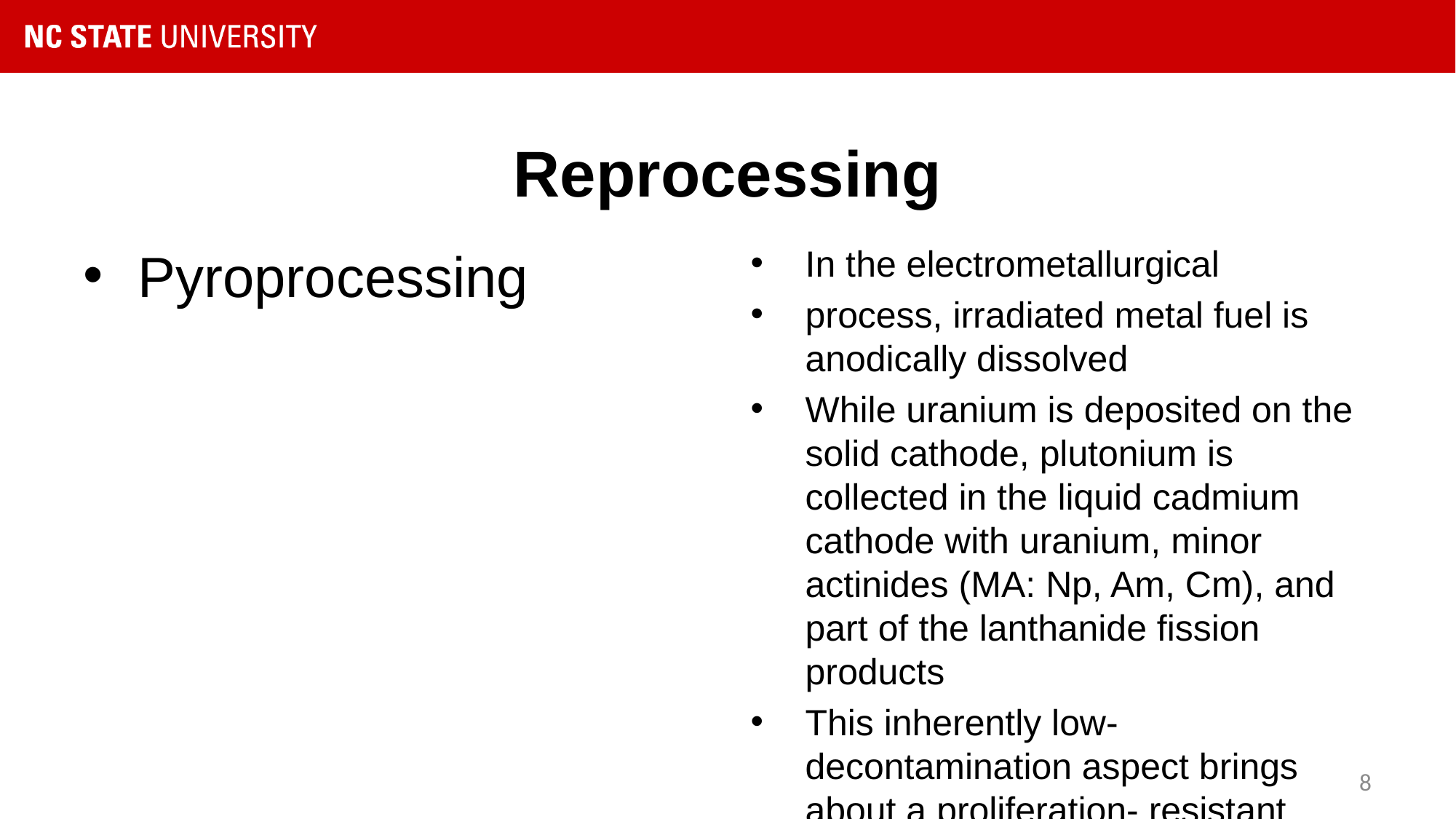

# Reprocessing
Pyroprocessing
In the electrometallurgical
process, irradiated metal fuel is anodically dissolved
While uranium is deposited on the solid cathode, plutonium is collected in the liquid cadmium cathode with uranium, minor actinides (MA: Np, Am, Cm), and part of the lanthanide fission products
This inherently low-decontamination aspect brings about a proliferation- resistant feature to the electrometallurgical process

8